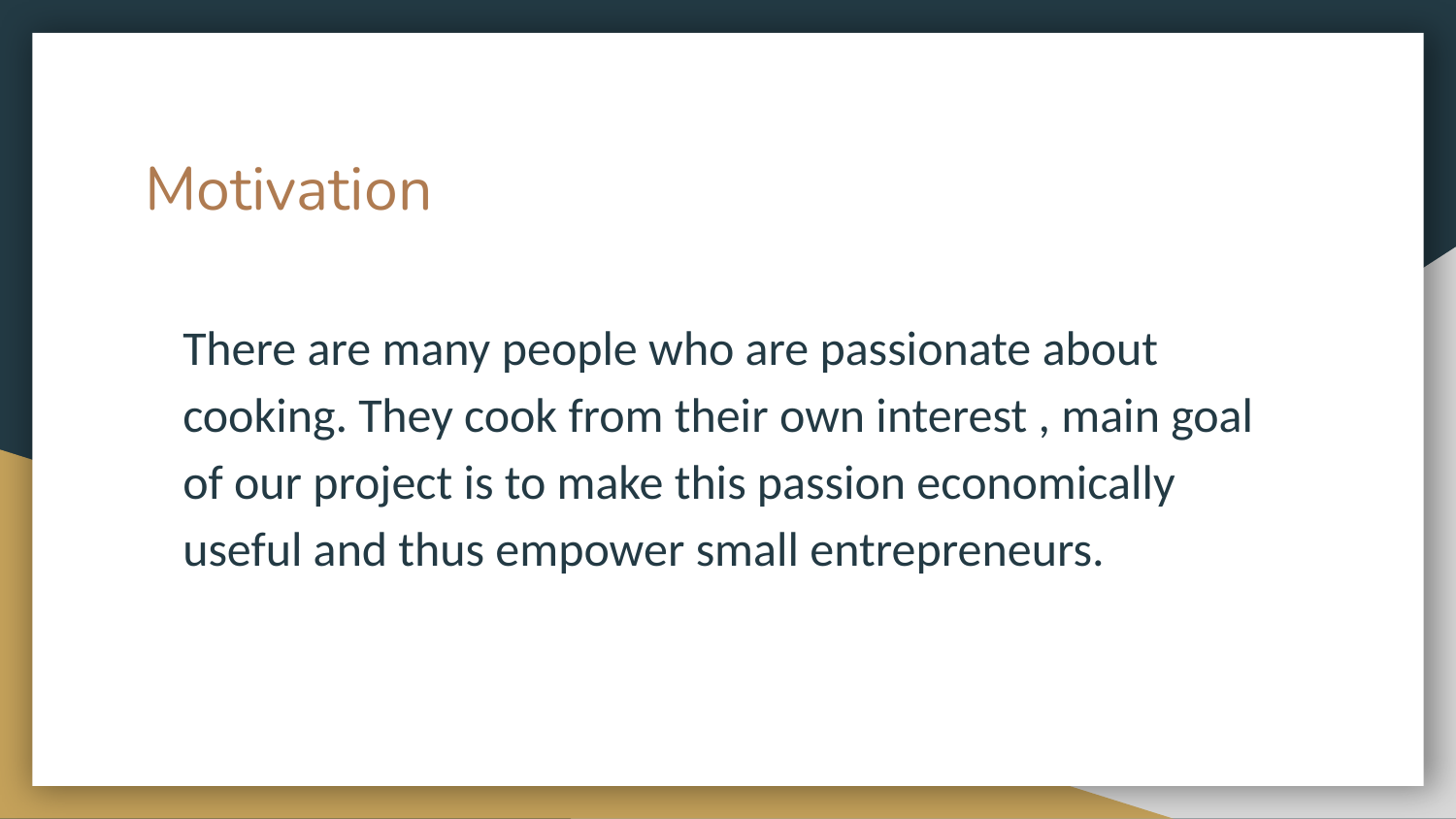

# Motivation
There are many people who are passionate about cooking. They cook from their own interest , main goal of our project is to make this passion economically useful and thus empower small entrepreneurs.